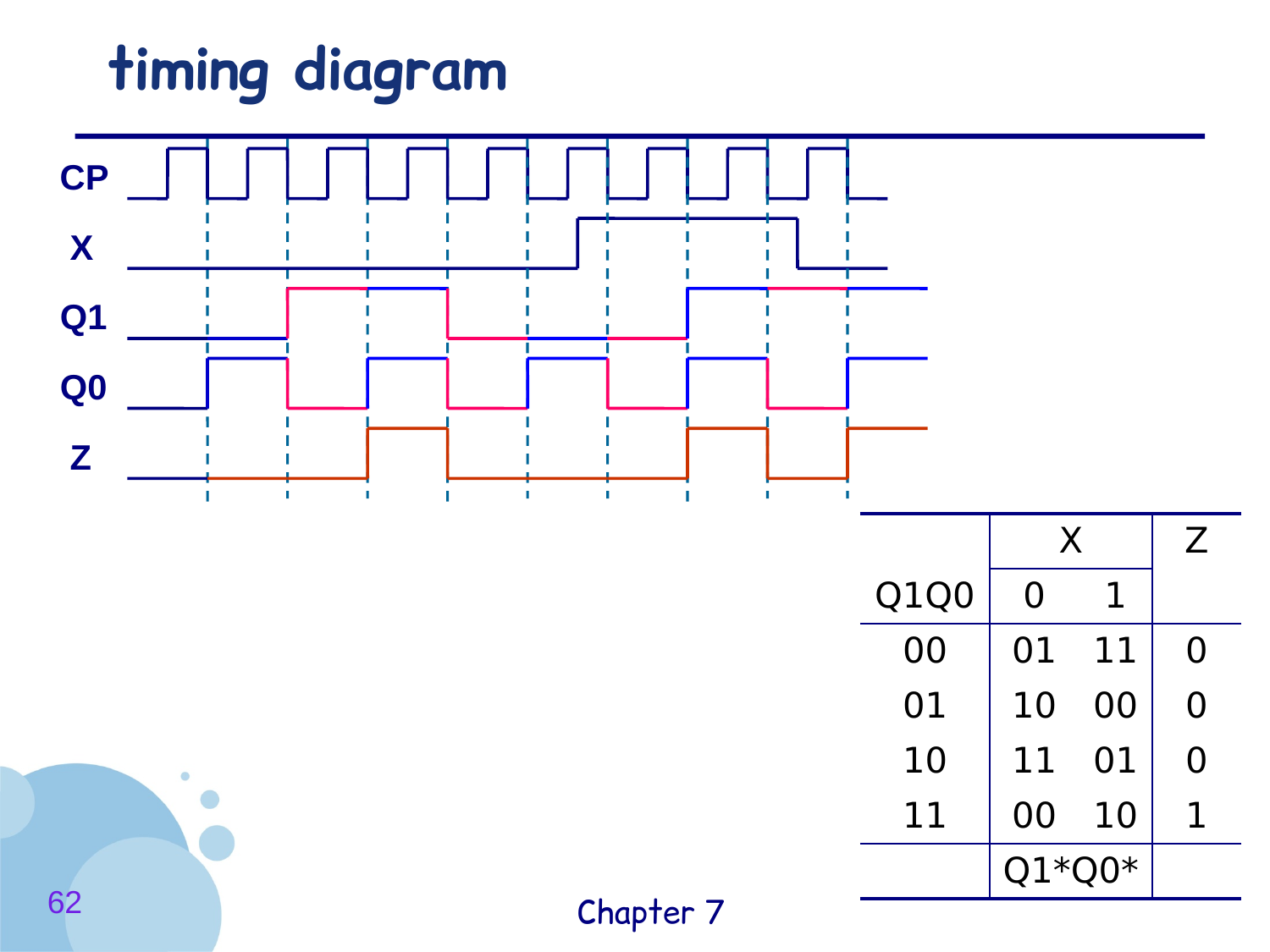

# timing diagram

CP

X

Q1

Q0

Z

|  | X |  | Z |
| --- | --- | --- | --- |
| Q1Q0 | 0 | 1 |  |
| 00 | 01 | 11 | 0 |
| 01 | 10 | 00 | 0 |
| 10 | 11 | 01 | 0 |
| 11 | 00 | 10 | 1 |
|  | Q1\*Q0\* |  |  |